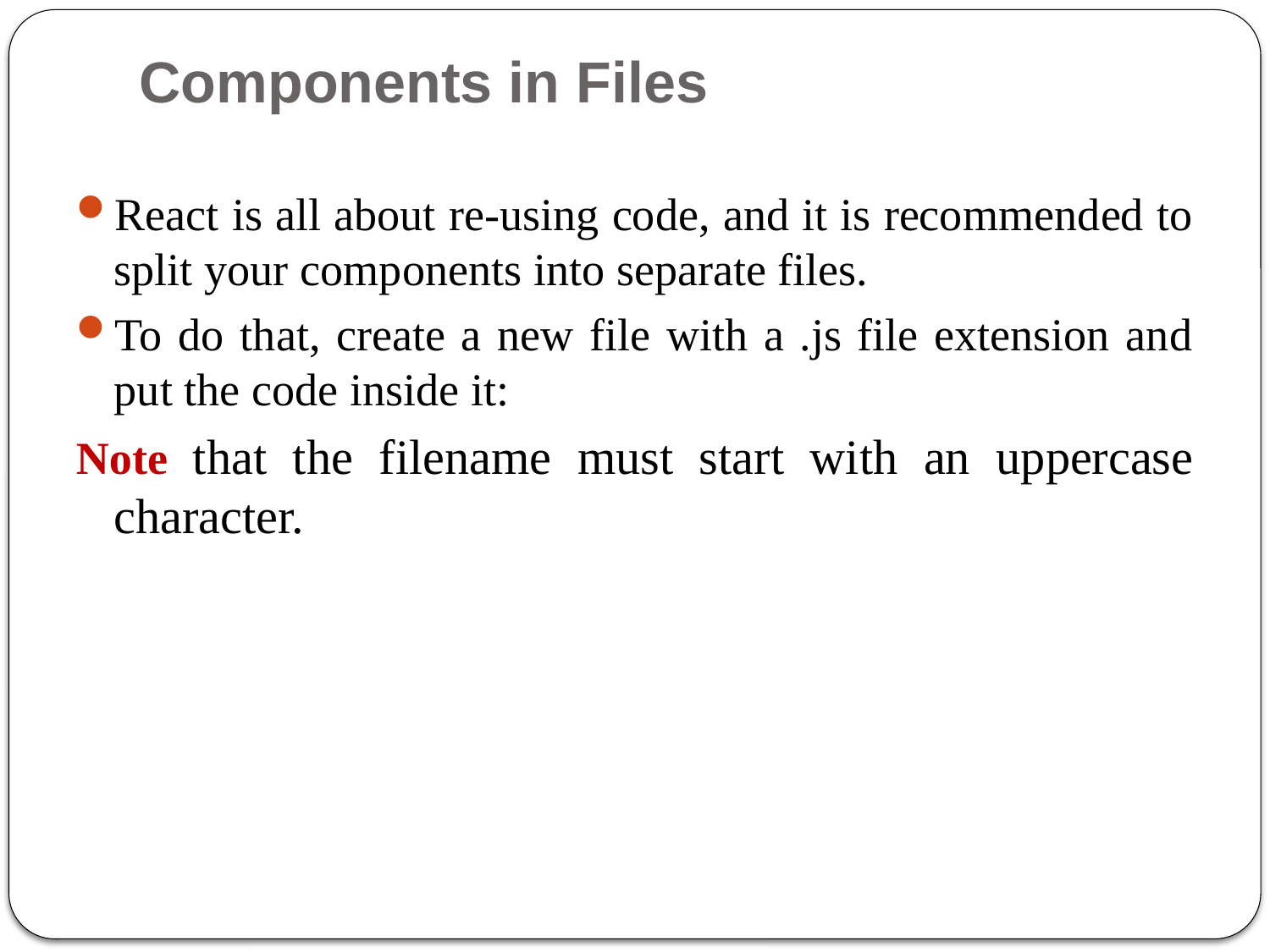

# Components in Files
React is all about re-using code, and it is recommended to split your components into separate files.
To do that, create a new file with a .js file extension and put the code inside it:
Note that the filename must start with an uppercase character.